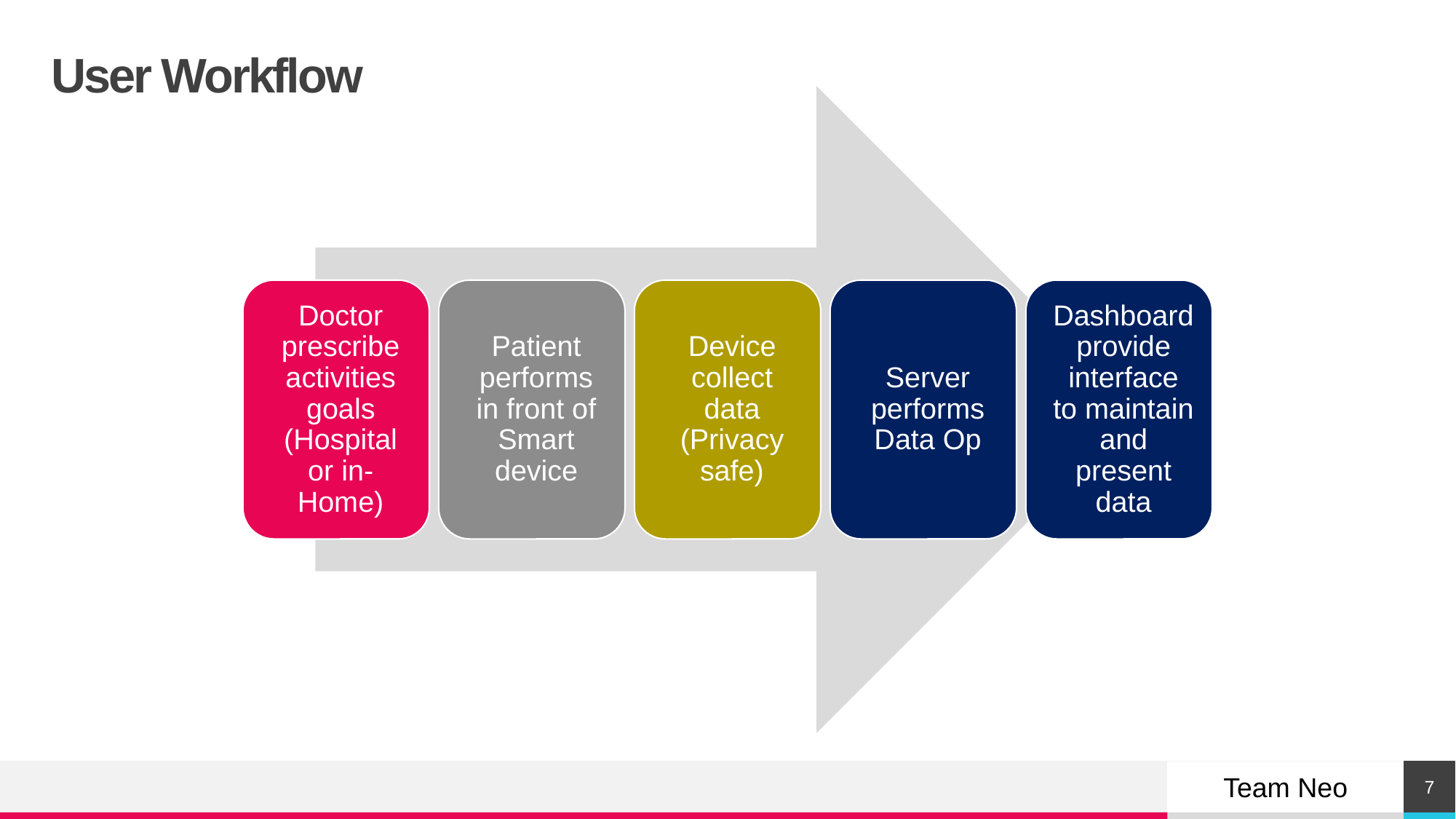

# User Workflow
Doctor prescribe activities goals (Hospital or in-Home)
Patient performs in front of Smart device
Device collect data (Privacy safe)
Server performs Data Op
Dashboard provide interface to maintain and present data

7